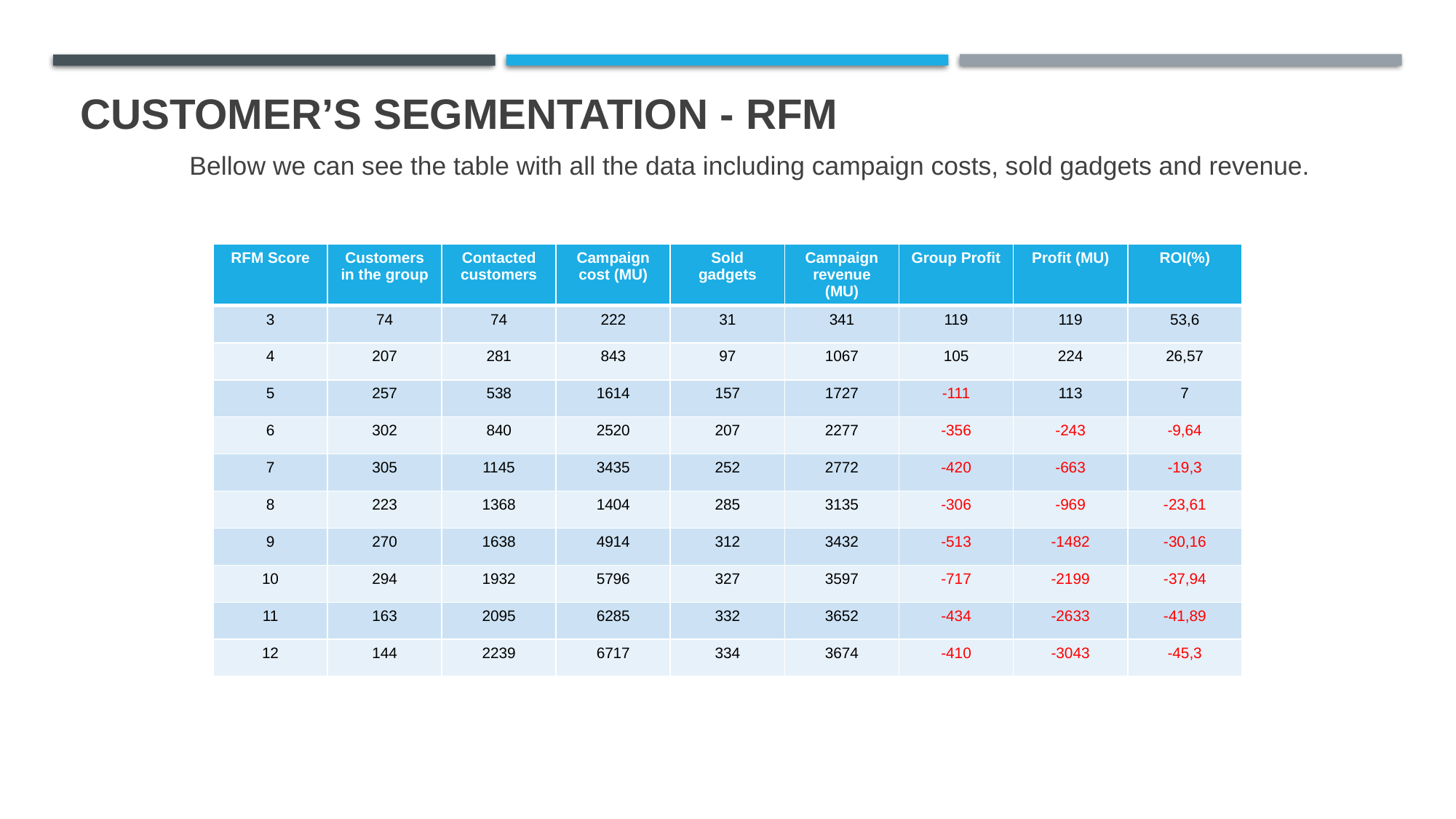

# CUSTOMER’s SEGMENTATION - RFM
	Bellow we can see the table with all the data including campaign costs, sold gadgets and revenue.
| RFM Score | Customers in the group | Contacted customers | Campaign cost (MU) | Sold gadgets | Campaign revenue (MU) | Group Profit | Profit (MU) | ROI(%) |
| --- | --- | --- | --- | --- | --- | --- | --- | --- |
| 3 | 74 | 74 | 222 | 31 | 341 | 119 | 119 | 53,6 |
| 4 | 207 | 281 | 843 | 97 | 1067 | 105 | 224 | 26,57 |
| 5 | 257 | 538 | 1614 | 157 | 1727 | -111 | 113 | 7 |
| 6 | 302 | 840 | 2520 | 207 | 2277 | -356 | -243 | -9,64 |
| 7 | 305 | 1145 | 3435 | 252 | 2772 | -420 | -663 | -19,3 |
| 8 | 223 | 1368 | 1404 | 285 | 3135 | -306 | -969 | -23,61 |
| 9 | 270 | 1638 | 4914 | 312 | 3432 | -513 | -1482 | -30,16 |
| 10 | 294 | 1932 | 5796 | 327 | 3597 | -717 | -2199 | -37,94 |
| 11 | 163 | 2095 | 6285 | 332 | 3652 | -434 | -2633 | -41,89 |
| 12 | 144 | 2239 | 6717 | 334 | 3674 | -410 | -3043 | -45,3 |